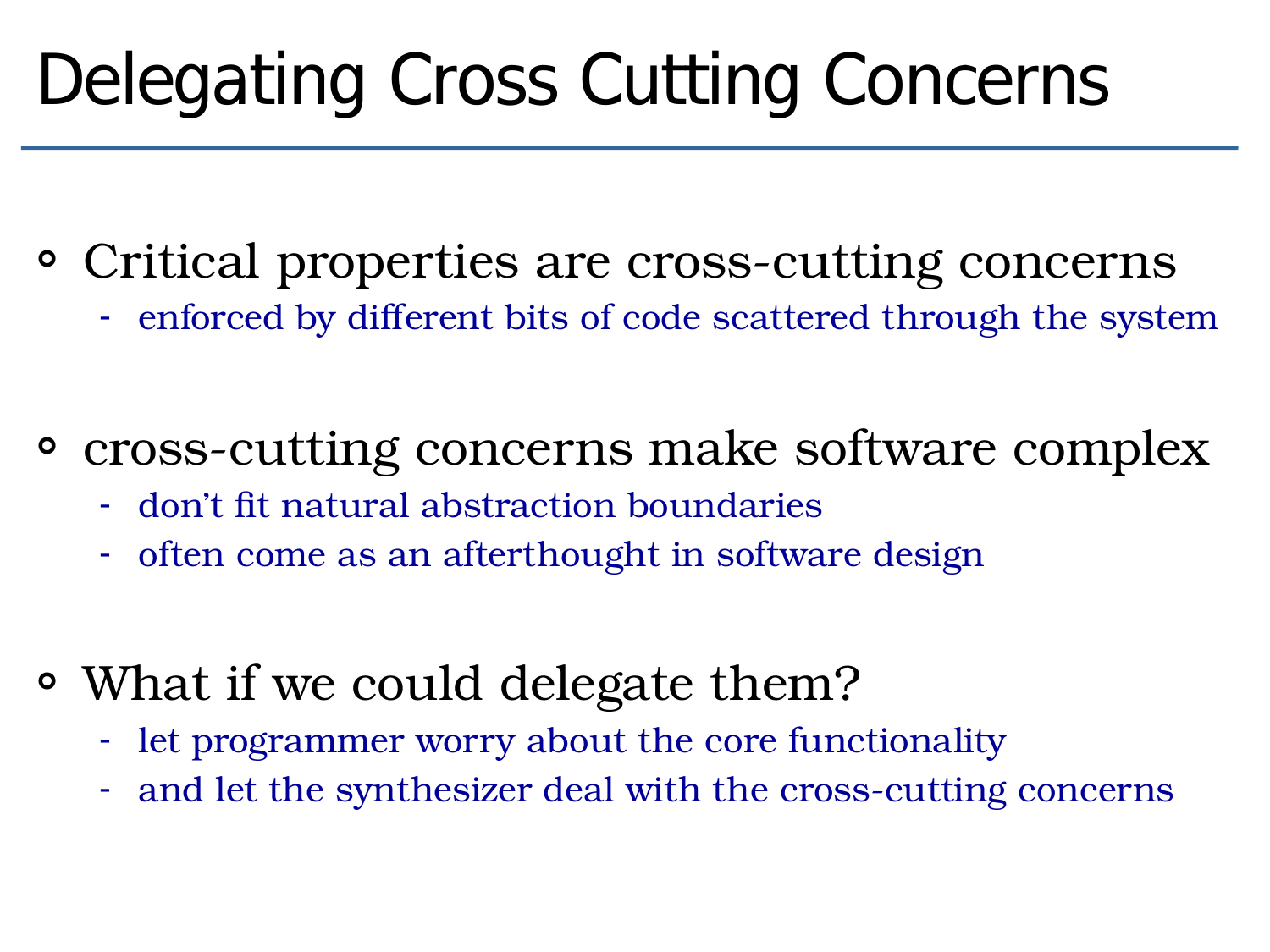

# Delegating Cross Cutting Concerns
Critical properties are cross-cutting concerns
enforced by different bits of code scattered through the system

cross-cutting concerns make software complex
don’t fit natural abstraction boundaries
often come as an afterthought in software design

What if we could delegate them?
let programmer worry about the core functionality
and let the synthesizer deal with the cross-cutting concerns